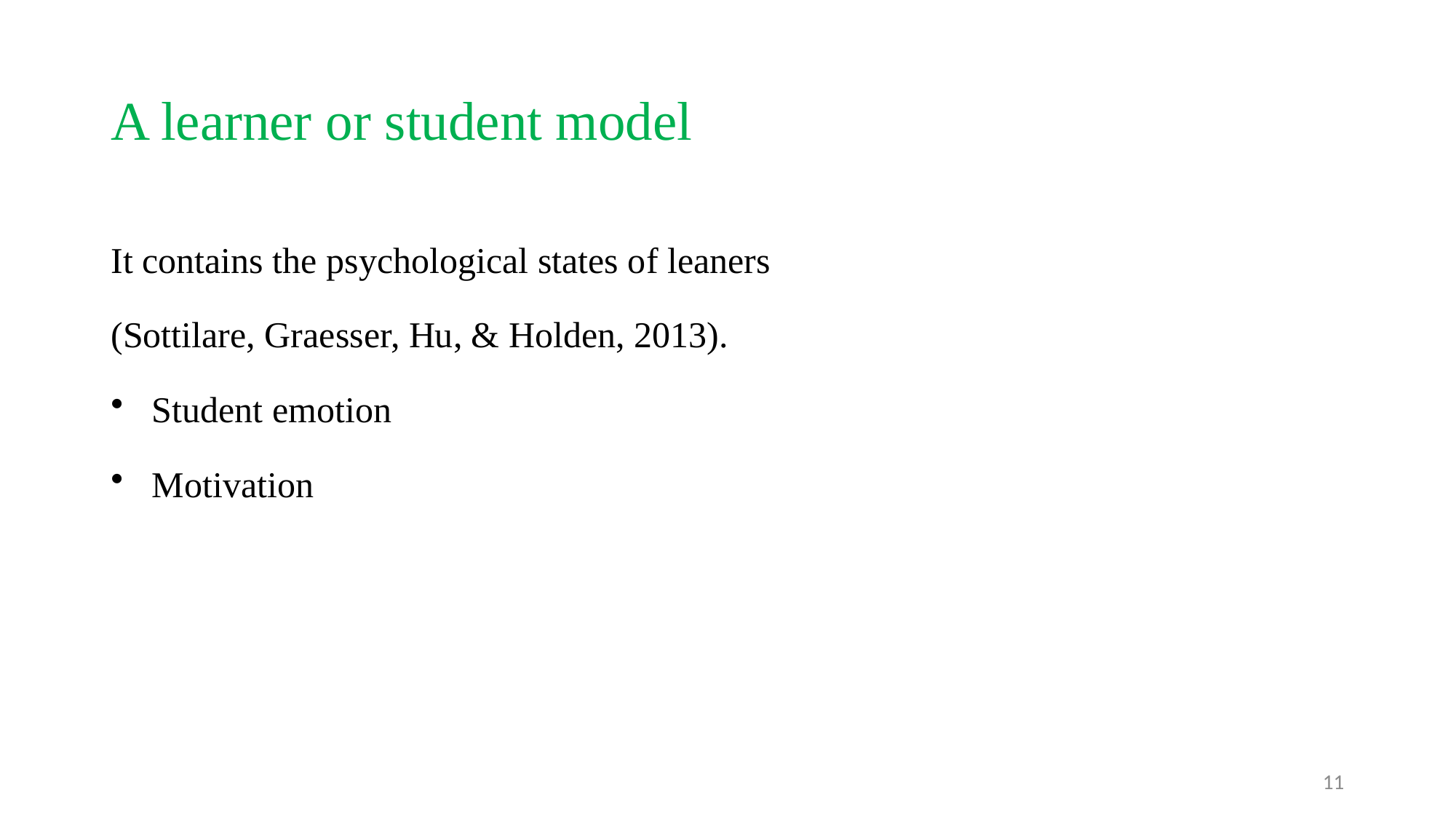

# A learner or student model
It contains the psychological states of leaners
(Sottilare, Graesser, Hu, & Holden, 2013).
Student emotion
Motivation
11